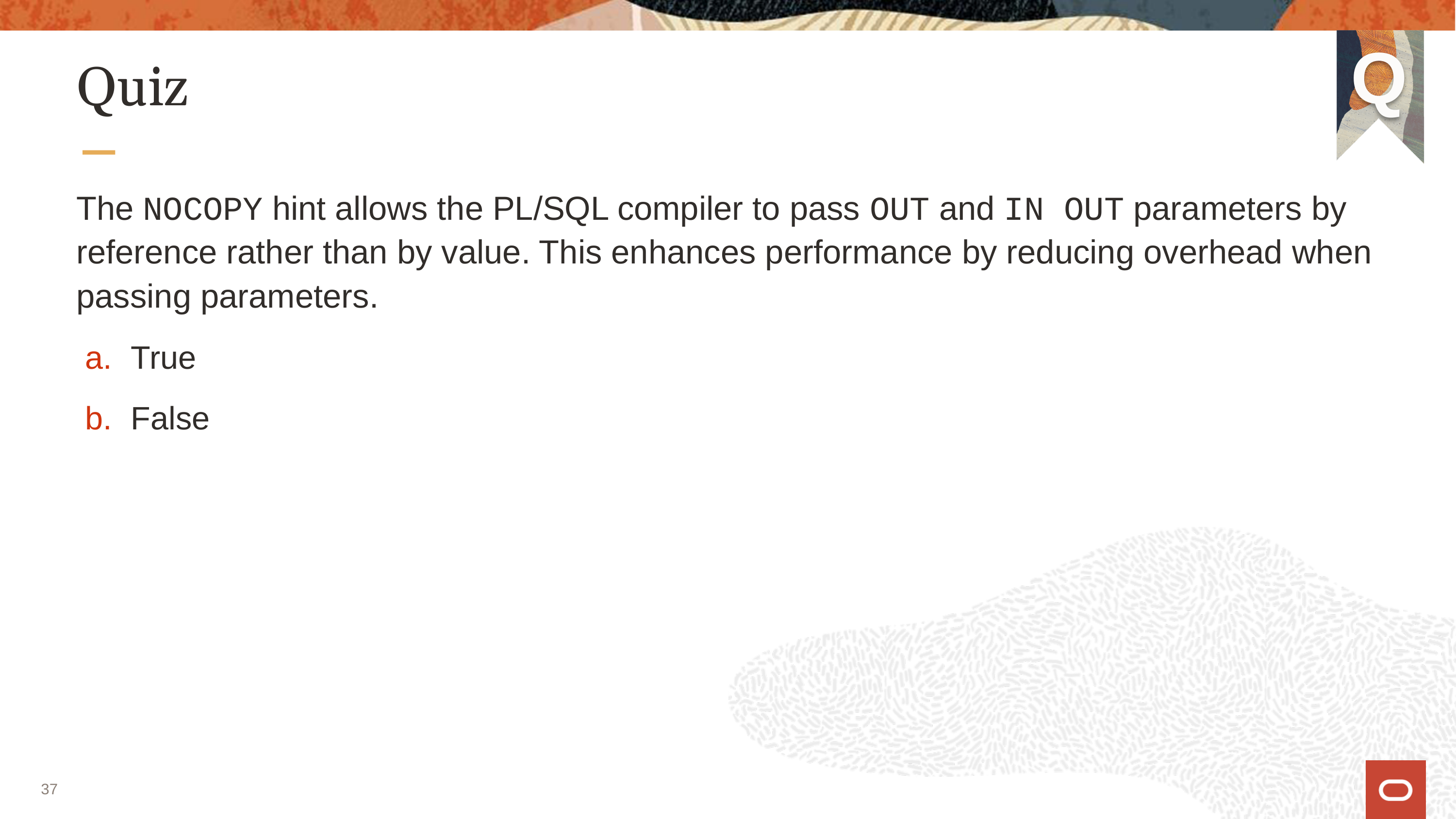

# Quiz
The NOCOPY hint allows the PL/SQL compiler to pass OUT and IN OUT parameters by reference rather than by value. This enhances performance by reducing overhead when passing parameters.
True
False